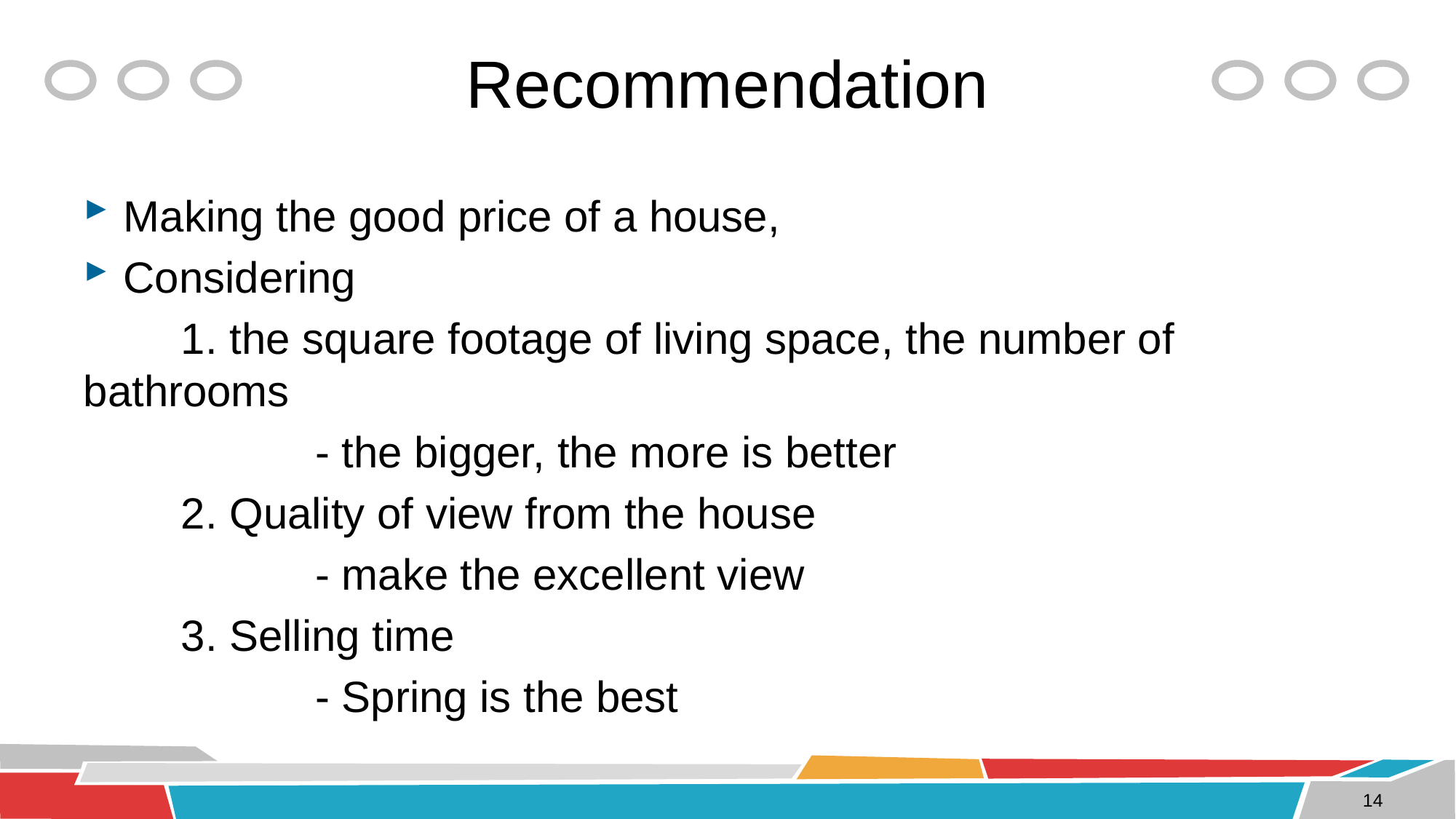

# Recommendation
Making the good price of a house,
Considering
        1. the square footage of living space, the number of bathrooms
                   - the bigger, the more is better
        2. Quality of view from the house
                   - make the excellent view
        3. Selling time
                   - Spring is the best
14